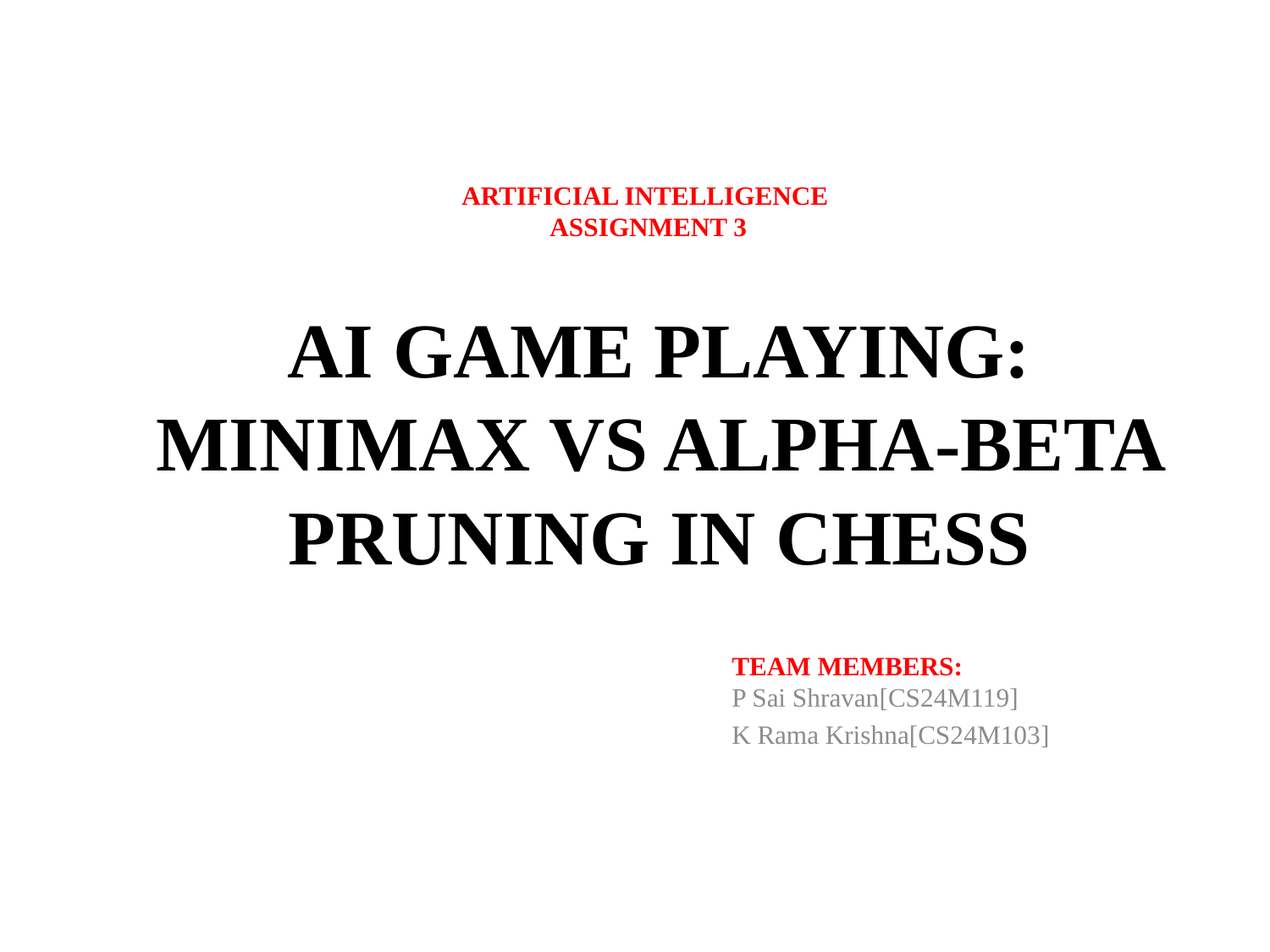

ARTIFICIAL INTELLIGENCE
ASSIGNMENT 3

# AI GAME PLAYING: MINIMAX VS ALPHA-BETA PRUNING IN CHESS
TEAM MEMBERS:
P Sai Shravan[CS24M119]
K Rama Krishna[CS24M103]